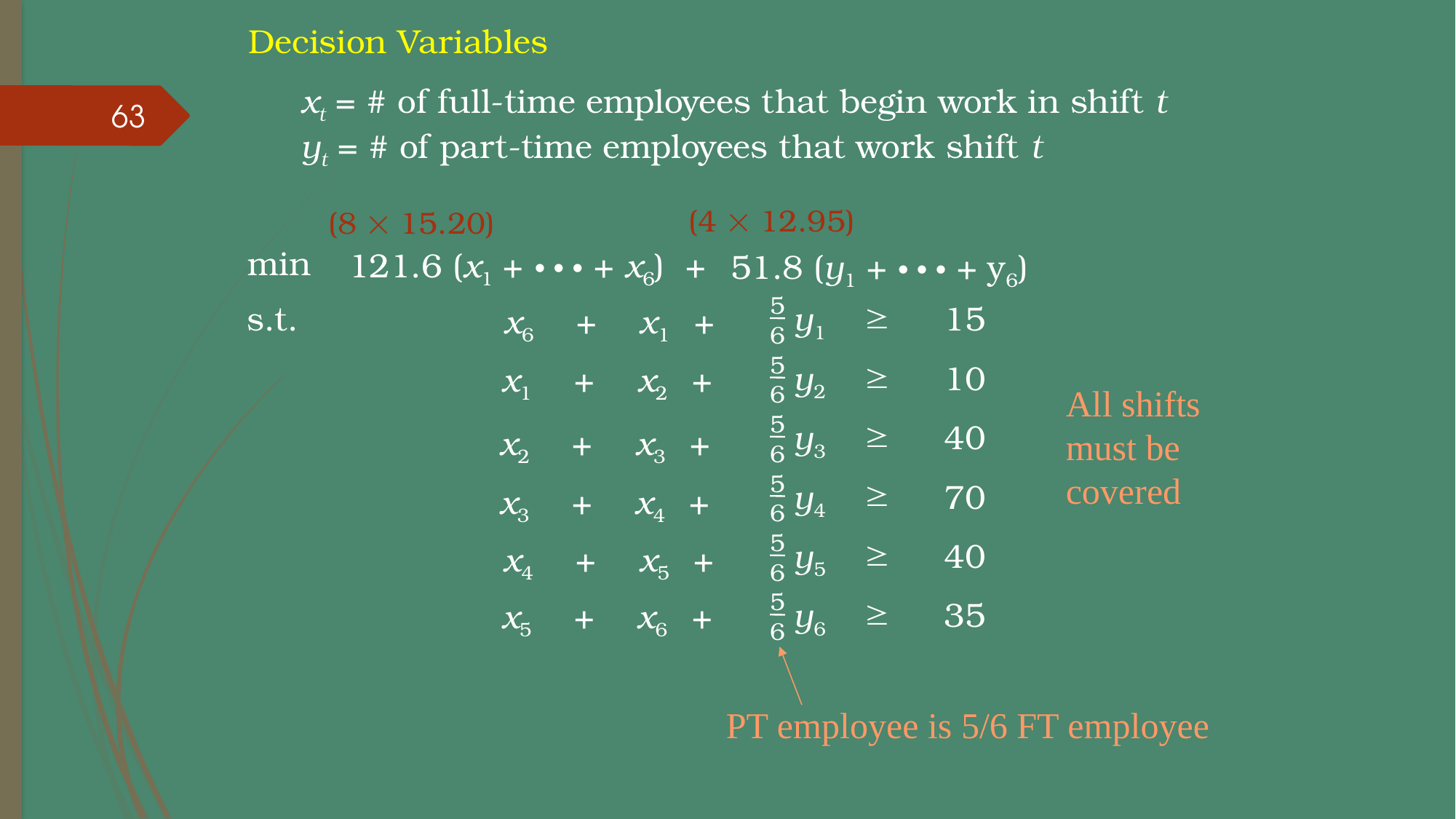

Decision Variables
xt = # of full-time employees that begin work in shift t
yt = # of part-time employees that work shift t
(4 × 12.95)
(8 × 15.20)
min
 121.6 (x1 + • • • + x6)  +
51.8 (y1 + • • • + y6)
5
≥
s.t.
y1

15
x6    +    x1    +

6
5
≥
y2

10
x1    +    x2    +

All shifts must be covered

6
5
≥
y3

40
x2    +    x3    +

6
5
≥
y4

70
x3    +    x4    +

6
5
≥
y5

40
x4    +    x5    +

6
5
≥
y6

35
x5    +    x6    +

6

PT employee is 5/6 FT employee
63